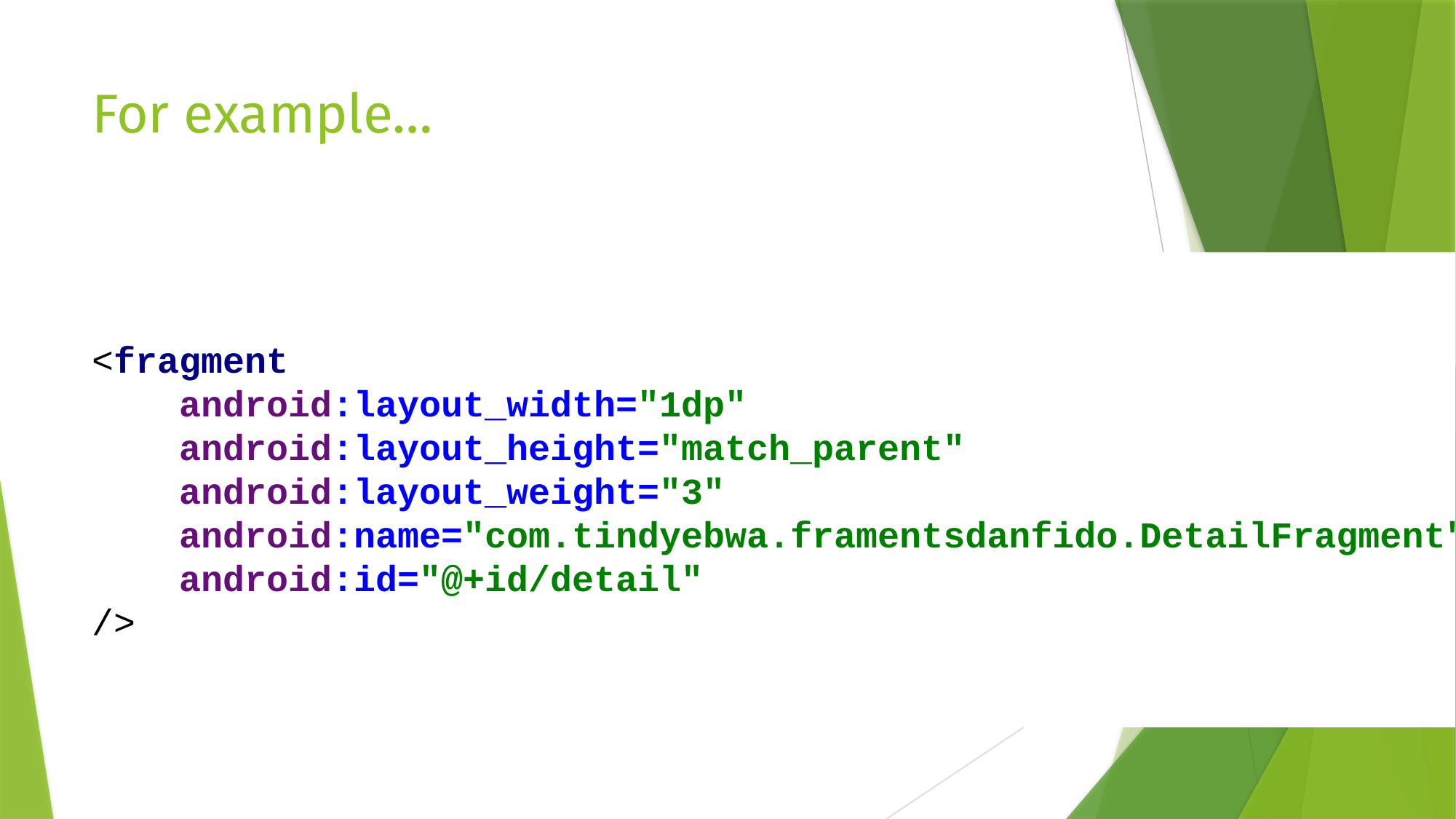

# For example…
<fragment
    android:layout_width="1dp"
    android:layout_height="match_parent"
    android:layout_weight="3"
    android:name="com.tindyebwa.framentsdanfido.DetailFragment"
    android:id="@+id/detail"
/>